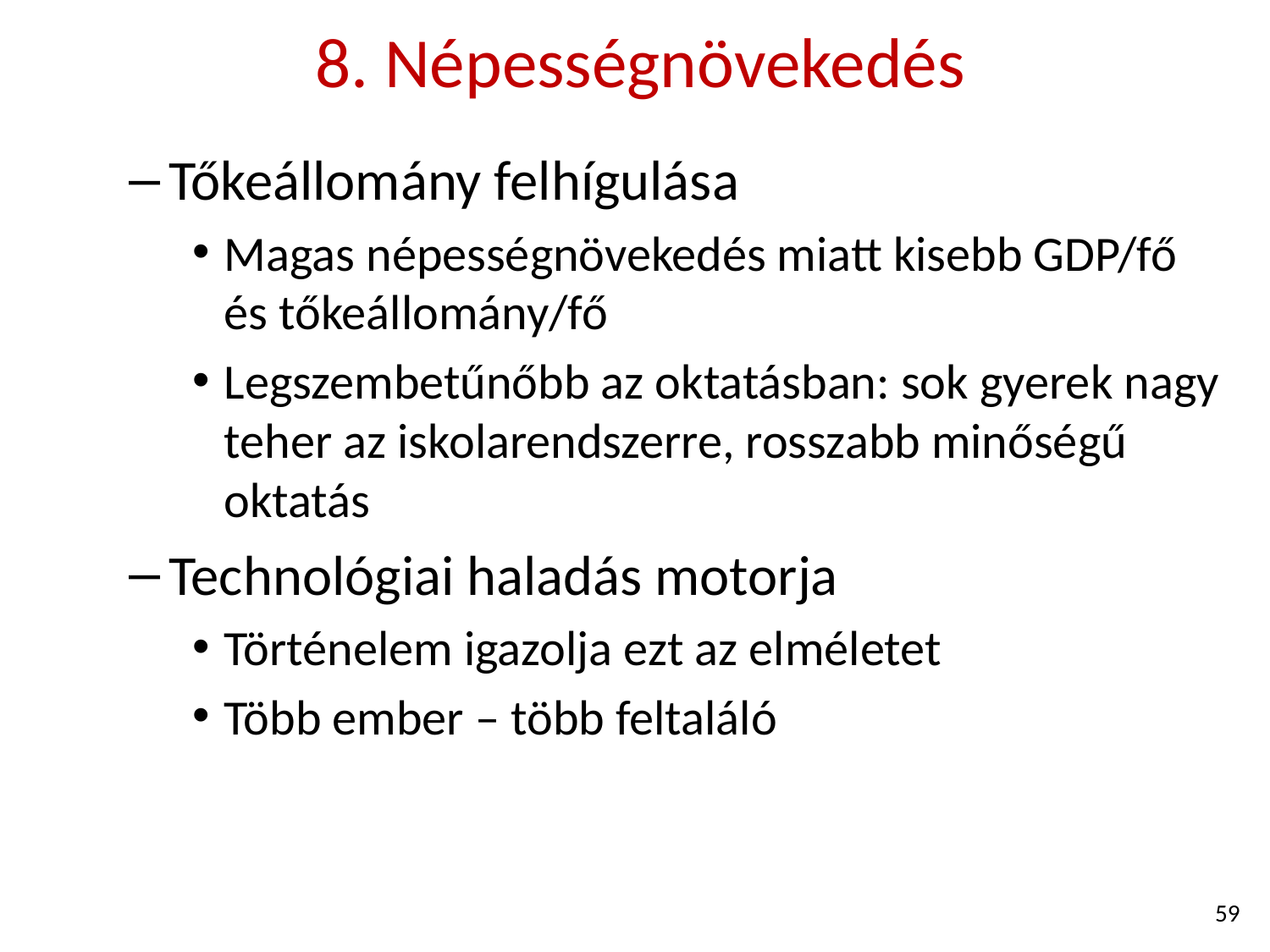

# 8. Népességnövekedés
Tőkeállomány felhígulása
Magas népességnövekedés miatt kisebb GDP/fő és tőkeállomány/fő
Legszembetűnőbb az oktatásban: sok gyerek nagy teher az iskolarendszerre, rosszabb minőségű oktatás
Technológiai haladás motorja
Történelem igazolja ezt az elméletet
Több ember – több feltaláló

59